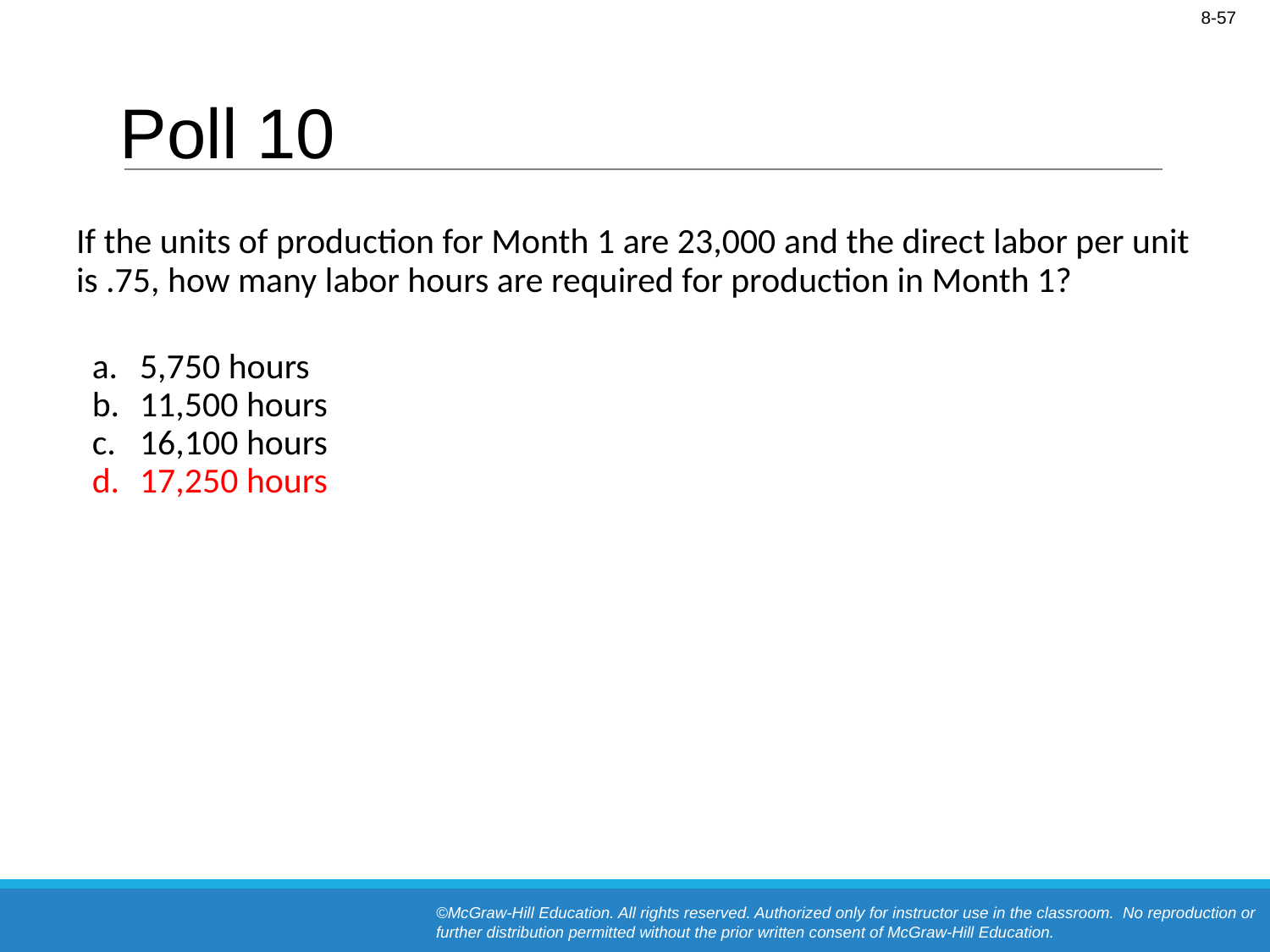

# Poll 10
If the units of production for Month 1 are 23,000 and the direct labor per unit is .75, how many labor hours are required for production in Month 1?

5,750 hours
11,500 hours
16,100 hours
17,250 hours